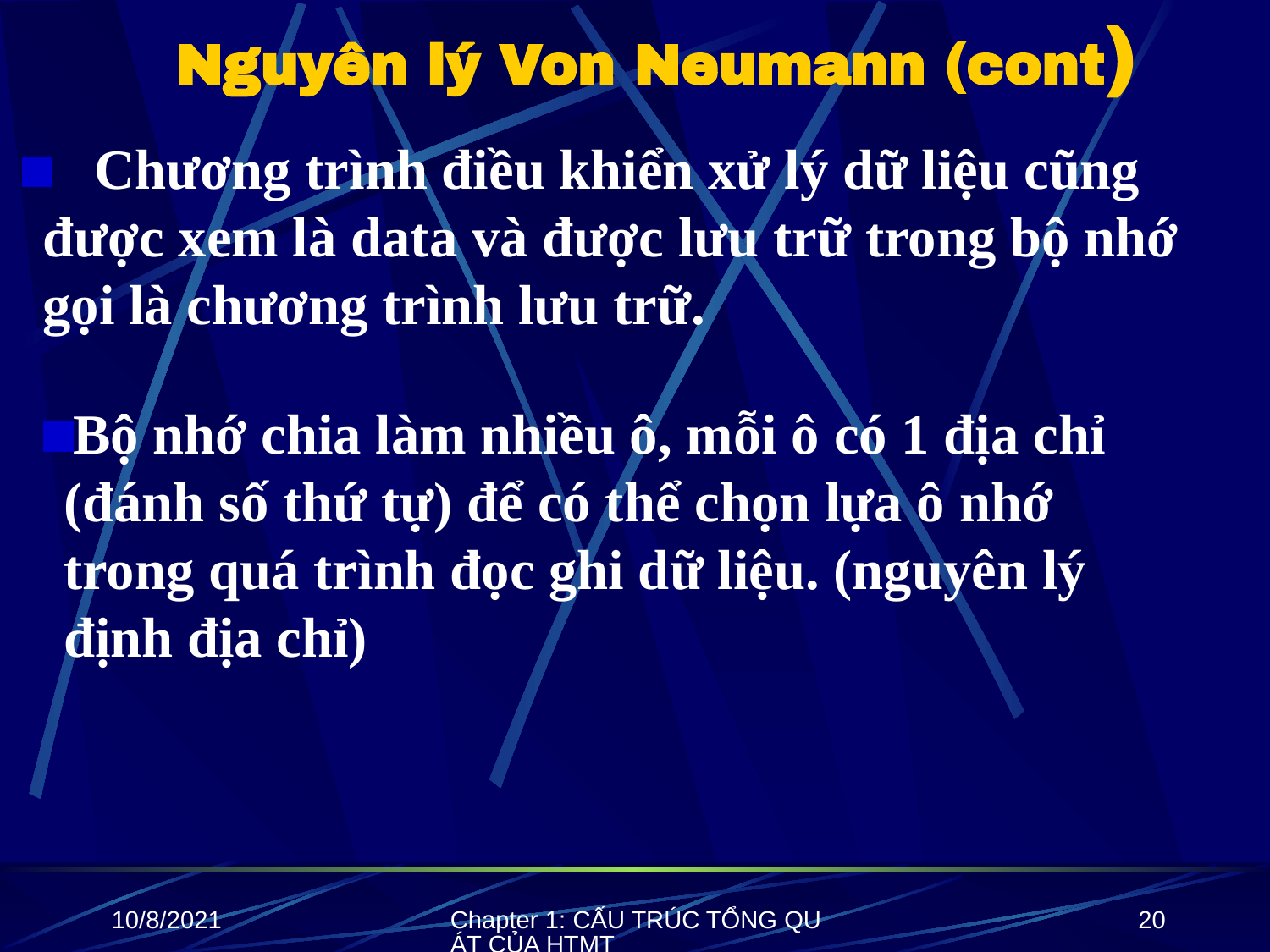

# Nguyên lý Von Neumann (cont)
   Chương trình điều khiển xử lý dữ liệu cũng được xem là data và được lưu trữ trong bộ nhớ gọi là chương trình lưu trữ.
Bộ nhớ chia làm nhiều ô, mỗi ô có 1 địa chỉ (đánh số thứ tự) để có thể chọn lựa ô nhớ trong quá trình đọc ghi dữ liệu. (nguyên lý định địa chỉ)
10/8/2021
Chapter 1: CẤU TRÚC TỔNG QUÁT CỦA HTMT
20